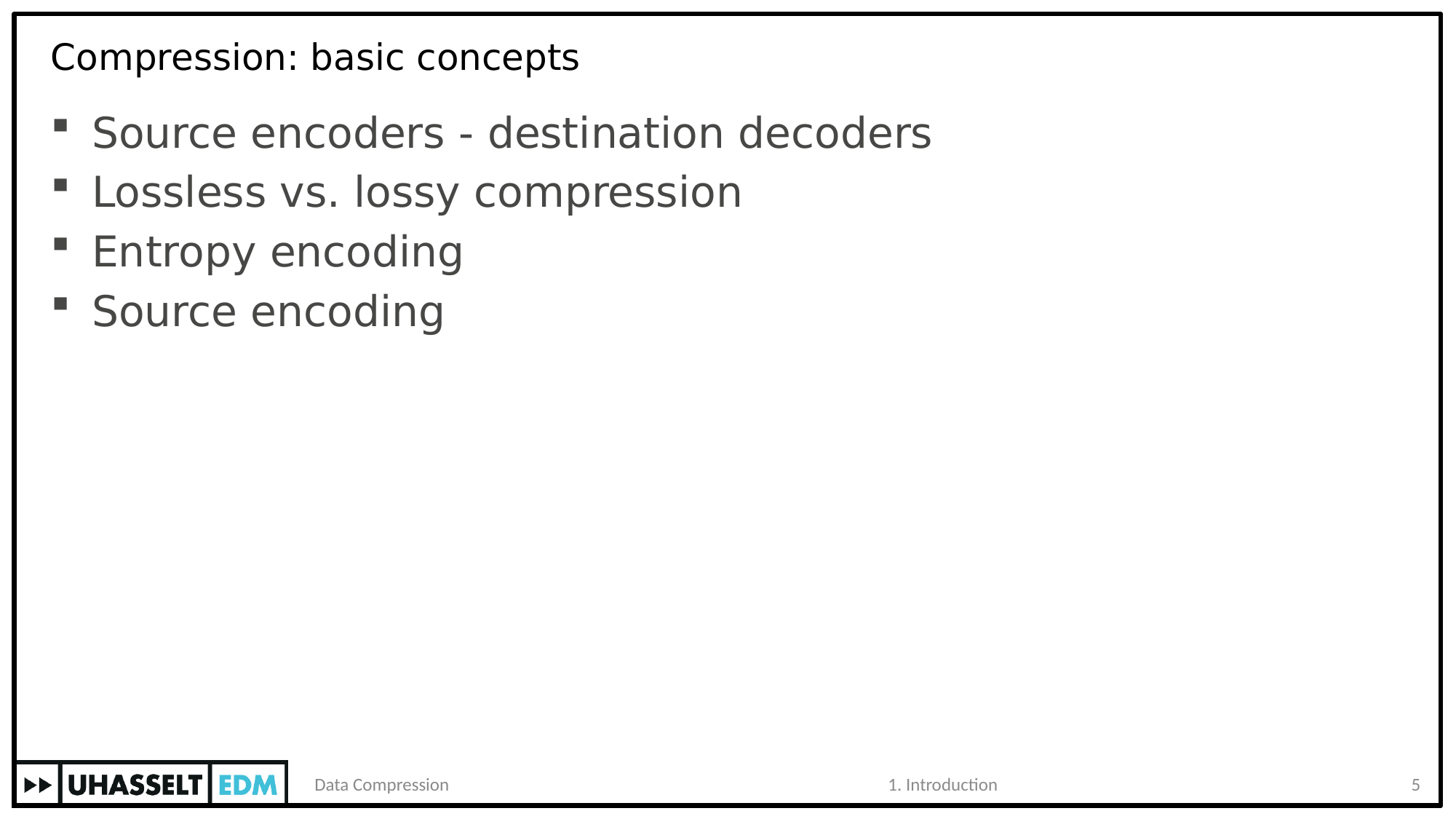

# Compression: basic concepts
Source encoders - destination decoders
Lossless vs. lossy compression
Entropy encoding
Source encoding

Data Compression
1. Introduction
5